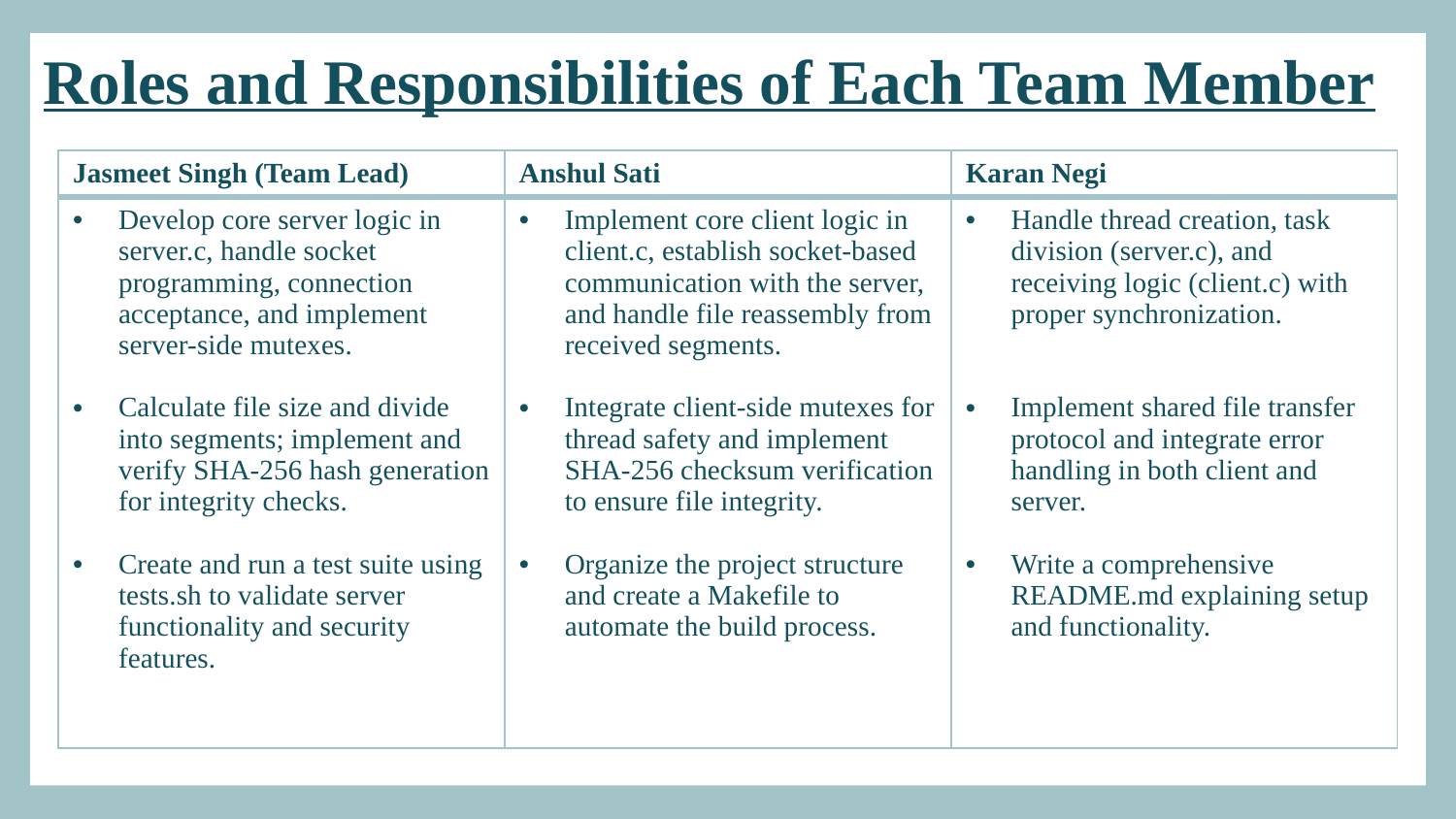

# Roles and Responsibilities of Each Team Member
| Jasmeet Singh (Team Lead) | Anshul Sati | Karan Negi |
| --- | --- | --- |
| Develop core server logic in server.c, handle socket programming, connection acceptance, and implement server-side mutexes. Calculate file size and divide into segments; implement and verify SHA-256 hash generation for integrity checks. Create and run a test suite using tests.sh to validate server functionality and security features. | Implement core client logic in client.c, establish socket-based communication with the server, and handle file reassembly from received segments. Integrate client-side mutexes for thread safety and implement SHA-256 checksum verification to ensure file integrity. Organize the project structure and create a Makefile to automate the build process. | Handle thread creation, task division (server.c), and receiving logic (client.c) with proper synchronization. Implement shared file transfer protocol and integrate error handling in both client and server. Write a comprehensive README.md explaining setup and functionality. |